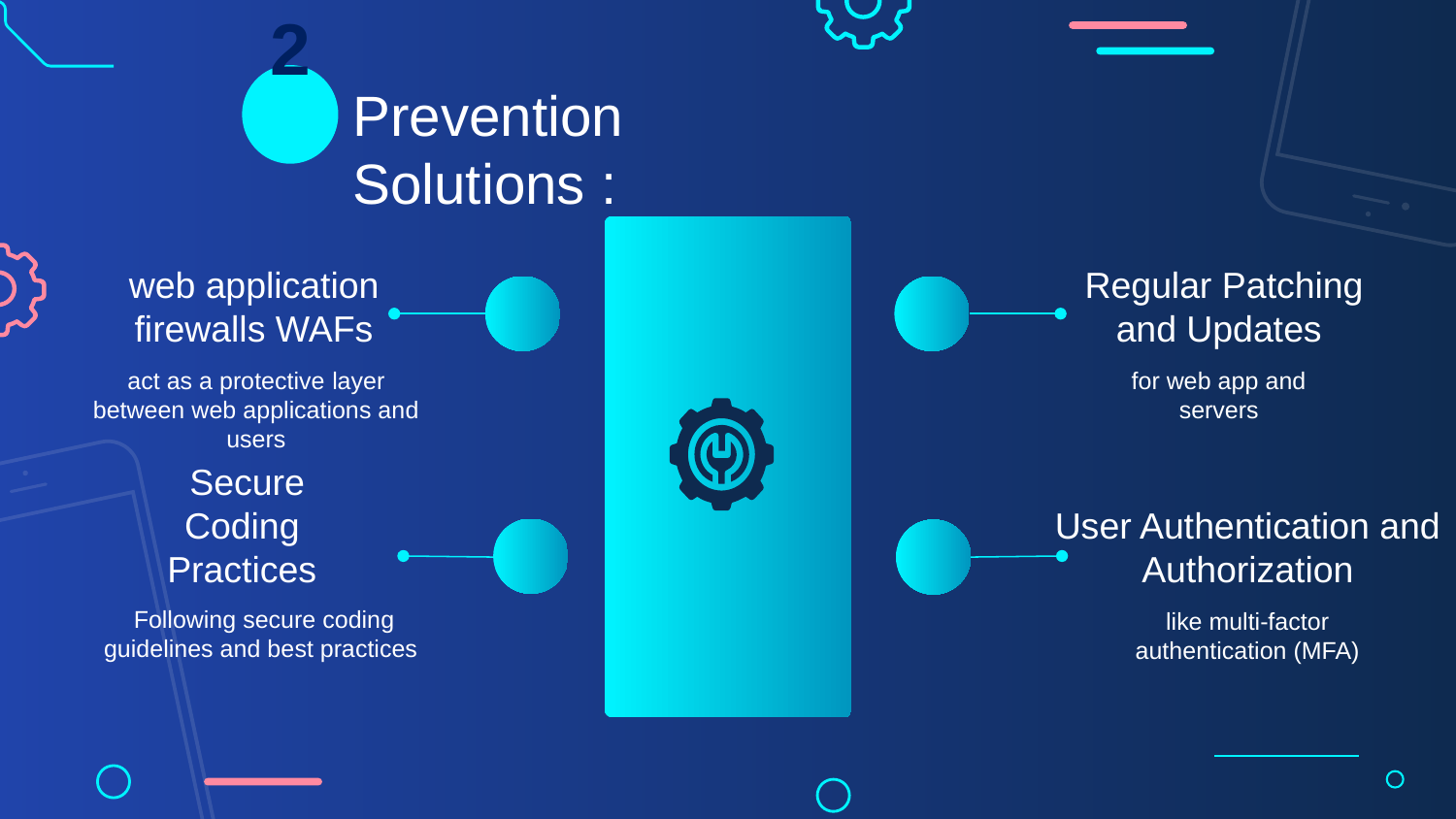

2
Prevention Solutions :

 Regular Patching and Updates
web application firewalls WAFs
act as a protective layer between web applications and users
for web app and servers

 Secure Coding Practices
User Authentication and Authorization
Following secure coding guidelines and best practices
like multi-factor authentication (MFA)